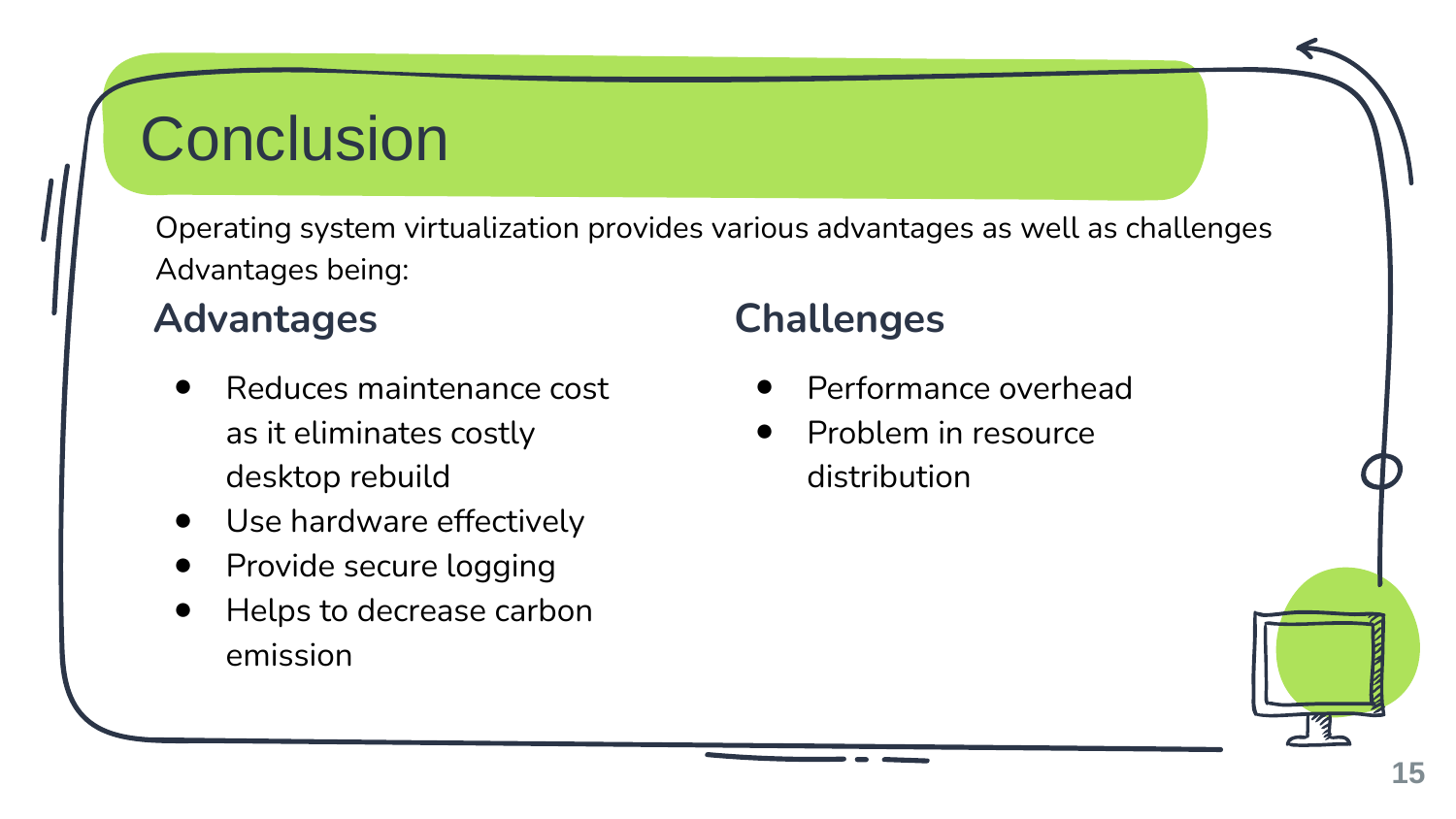

# Conclusion
Operating system virtualization provides various advantages as well as challenges
Advantages being:

Advantages
Reduces maintenance cost as it eliminates costly desktop rebuild
Use hardware effectively
Provide secure logging
Helps to decrease carbon emission

Challenges
Performance overhead
Problem in resource distribution

15